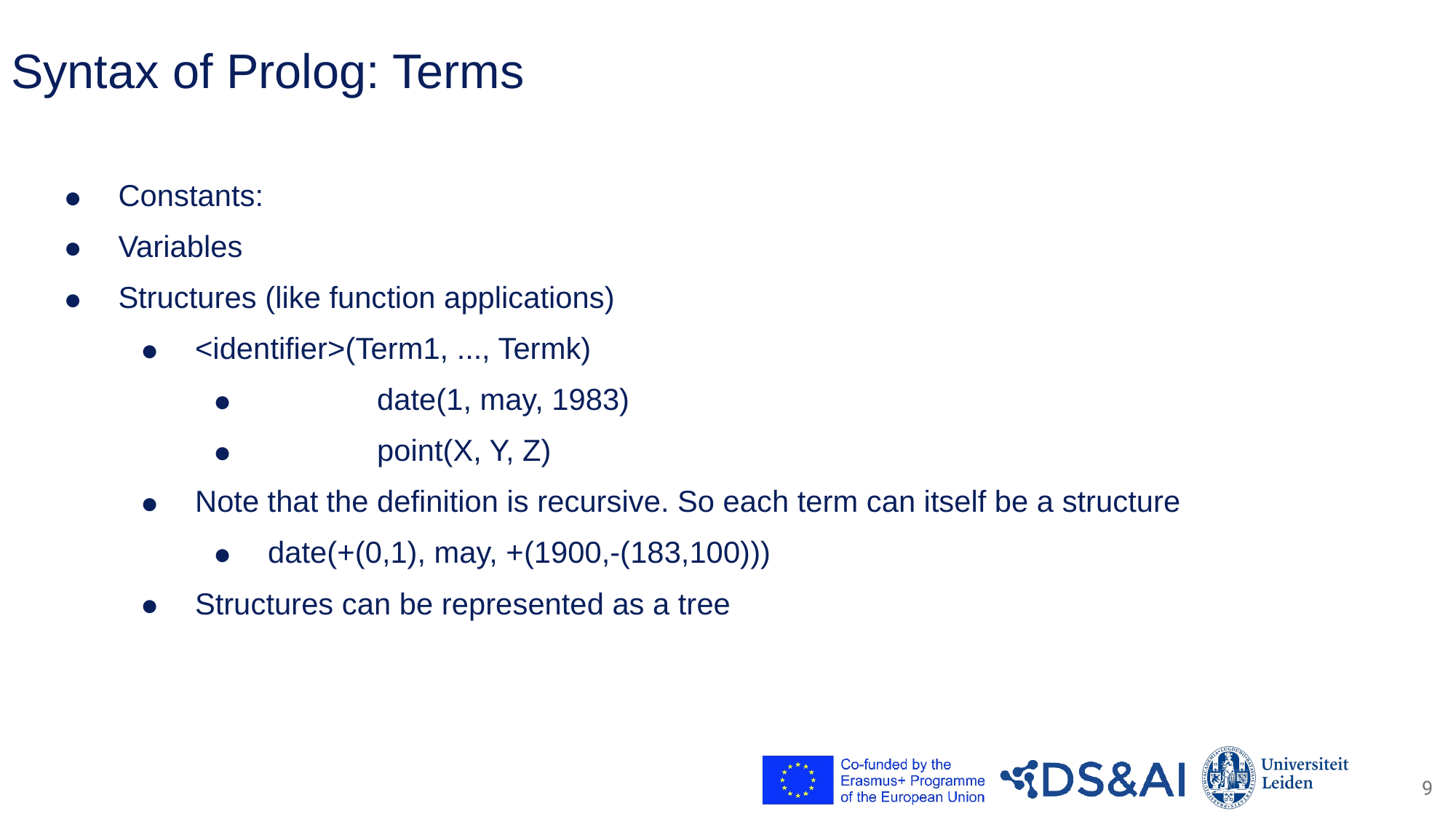

# Syntax of Prolog: Terms
Constants:
Variables
Structures (like function applications)
<identifier>(Term1, ..., Termk)
	date(1, may, 1983)
	point(X, Y, Z)
Note that the definition is recursive. So each term can itself be a structure
date(+(0,1), may, +(1900,-(183,100)))
Structures can be represented as a tree
9